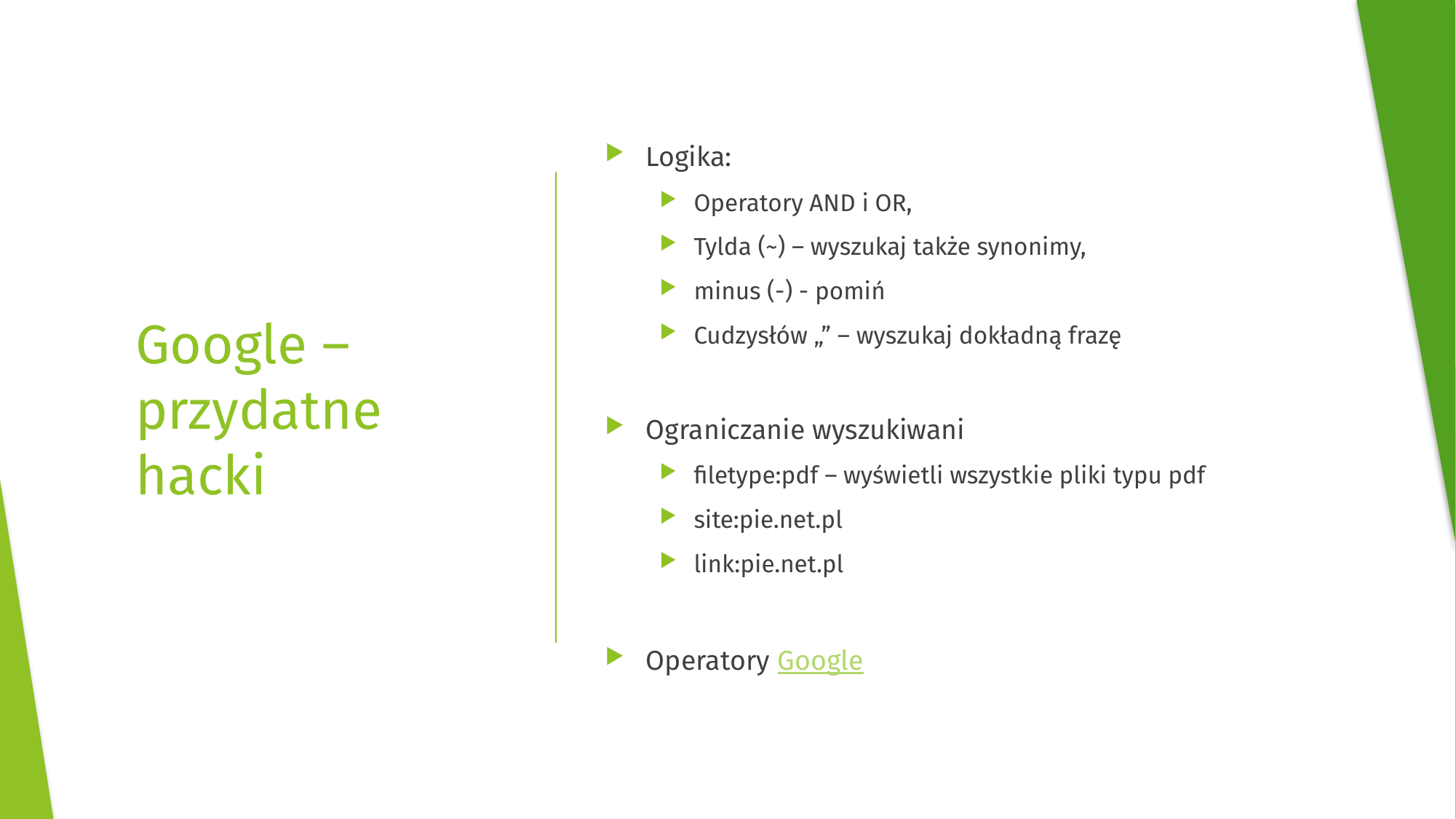

Logika:
Operatory AND i OR,
Tylda (~) – wyszukaj także synonimy,
minus (-) - pomiń
Cudzysłów „” – wyszukaj dokładną frazę

Ograniczanie wyszukiwani
filetype:pdf – wyświetli wszystkie pliki typu pdf
site:pie.net.pl
link:pie.net.pl

Operatory Google
# Google – przydatne hacki